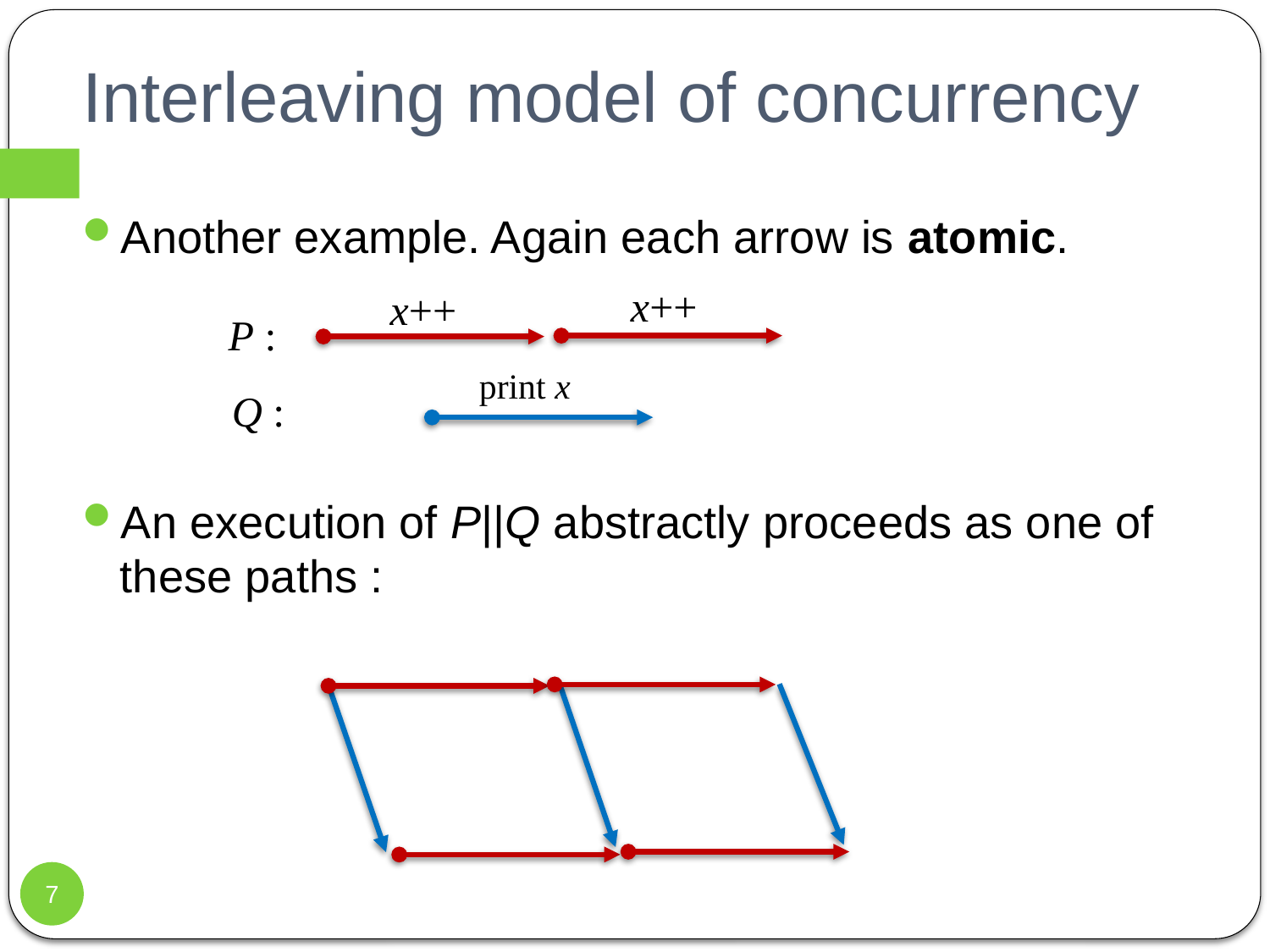

# Interleaving model of concurrency
Another example. Again each arrow is atomic.
An execution of P||Q abstractly proceeds as one of these paths :

x++
x++
P :
print x
Q :
7